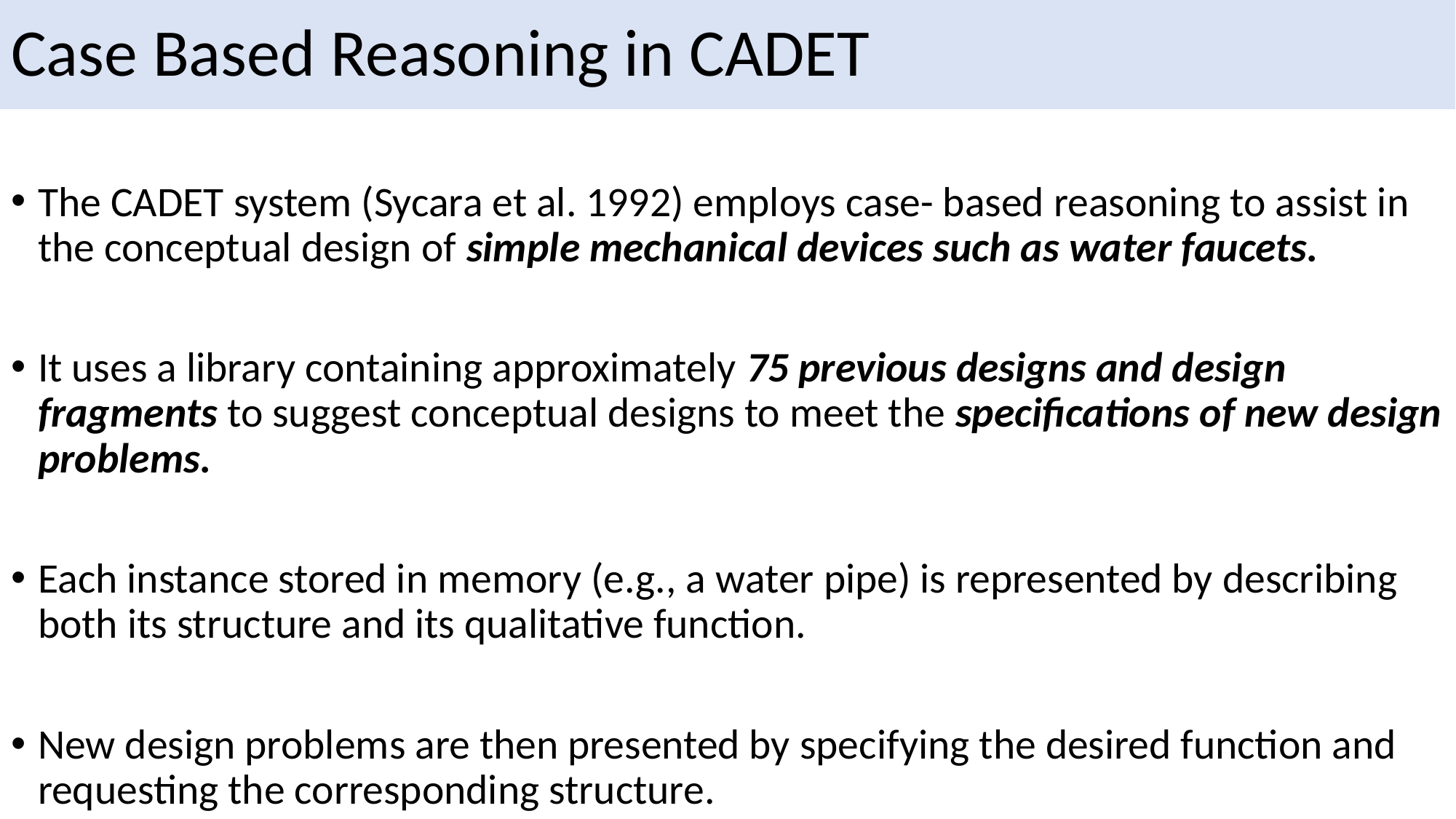

# Case Based Reasoning in CADET

The CADET system (Sycara et al. 1992) employs case- based reasoning to assist in the conceptual design of simple mechanical devices such as water faucets.

It uses a library containing approximately 75 previous designs and design fragments to suggest conceptual designs to meet the specifications of new design problems.

Each instance stored in memory (e.g., a water pipe) is represented by describing both its structure and its qualitative function.

New design problems are then presented by specifying the desired function and requesting the corresponding structure.